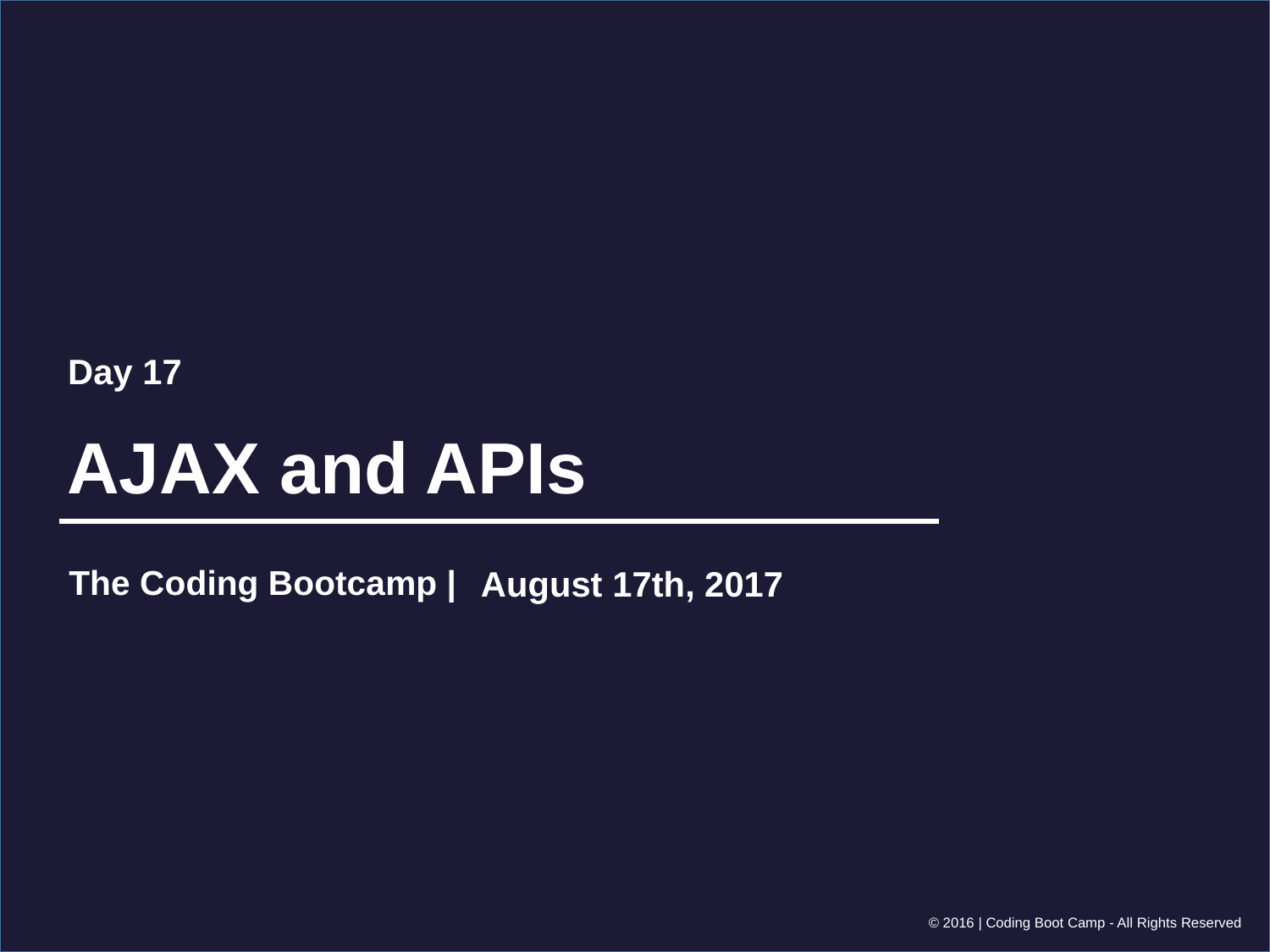

Day 17
# AJAX and APIs
August 17th, 2017